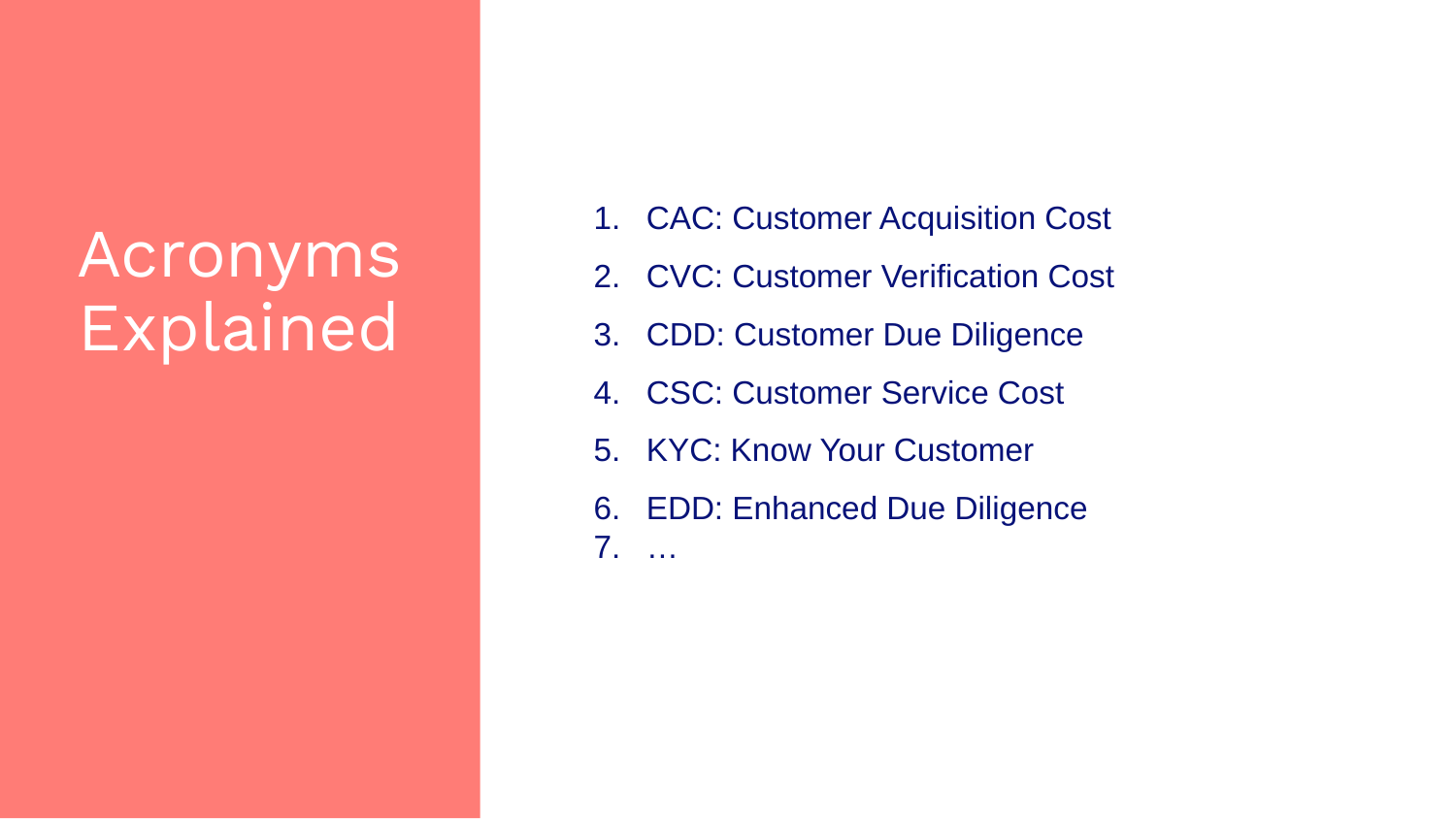

CAC: Customer Acquisition Cost
CVC: Customer Verification Cost
CDD: Customer Due Diligence
CSC: Customer Service Cost
KYC: Know Your Customer
EDD: Enhanced Due Diligence
…

# Acronyms Explained